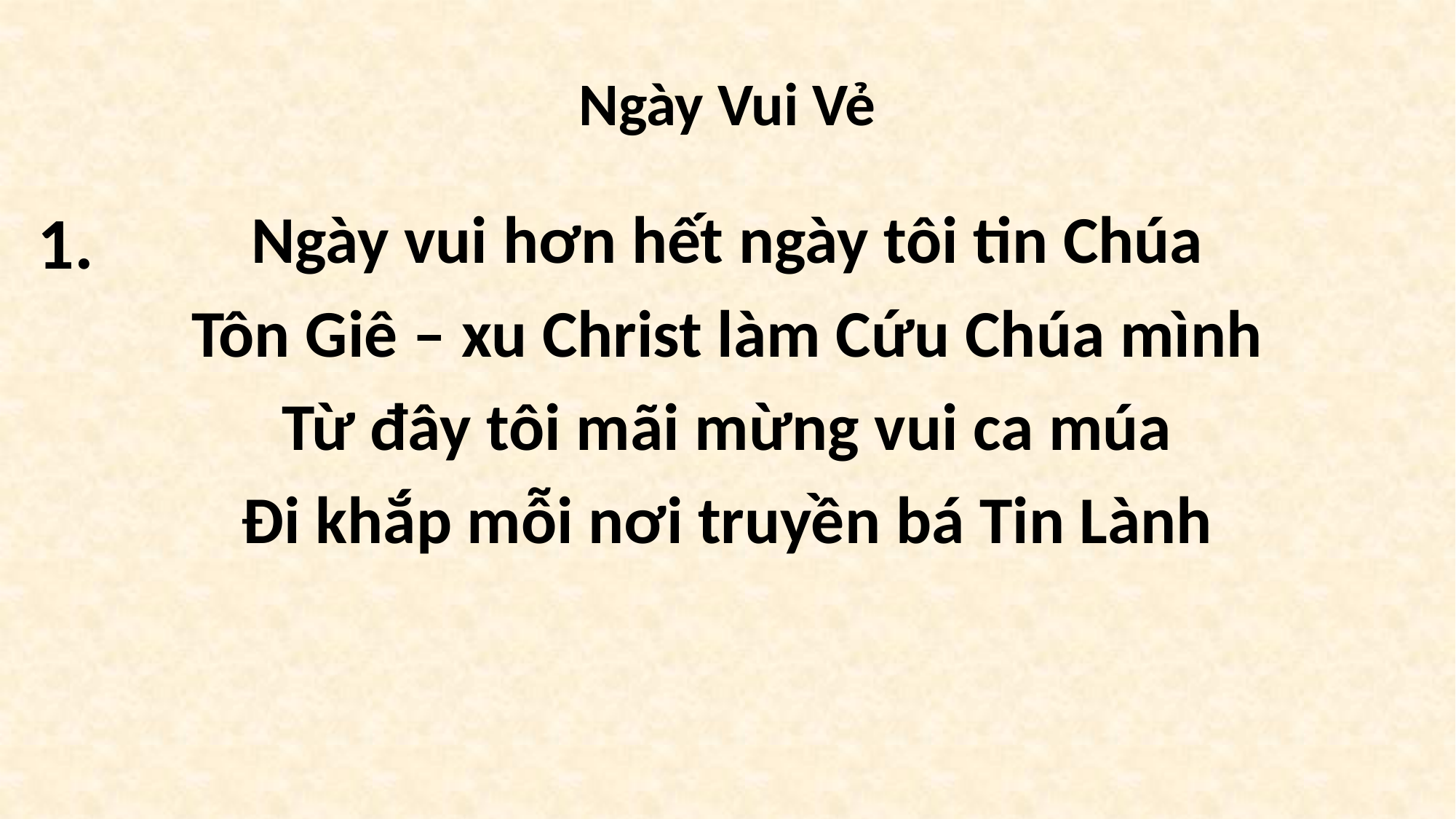

# Ngày Vui Vẻ
1.
Ngày vui hơn hết ngày tôi tin Chúa
Tôn Giê – xu Christ làm Cứu Chúa mình
Từ đây tôi mãi mừng vui ca múa
Đi khắp mỗi nơi truyền bá Tin Lành